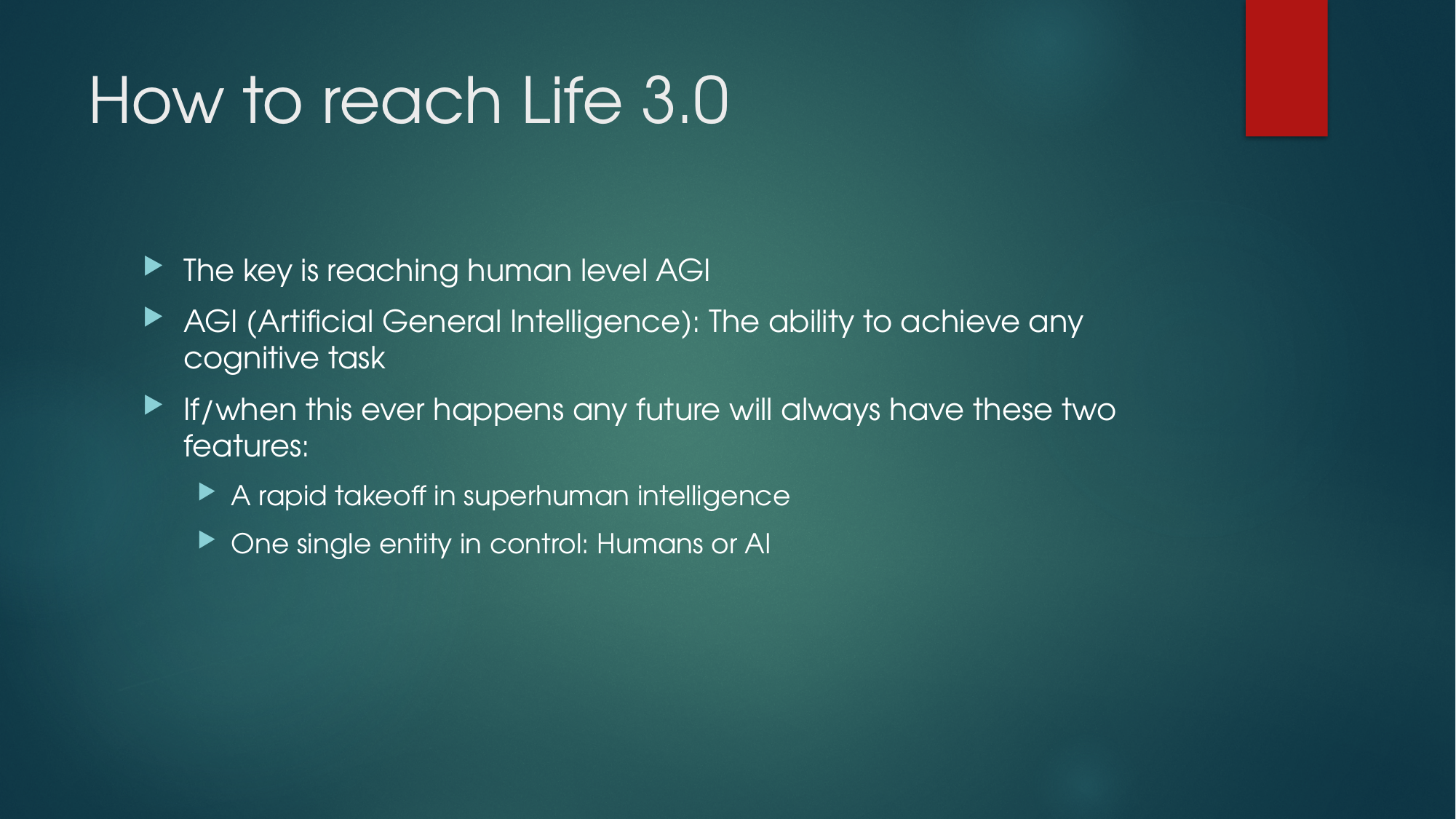

# How to reach Life 3.0
The key is reaching human level AGI
AGI (Artificial General Intelligence): The ability to achieve any cognitive task
If/when this ever happens any future will always have these two features:
A rapid takeoff in superhuman intelligence
One single entity in control: Humans or AI